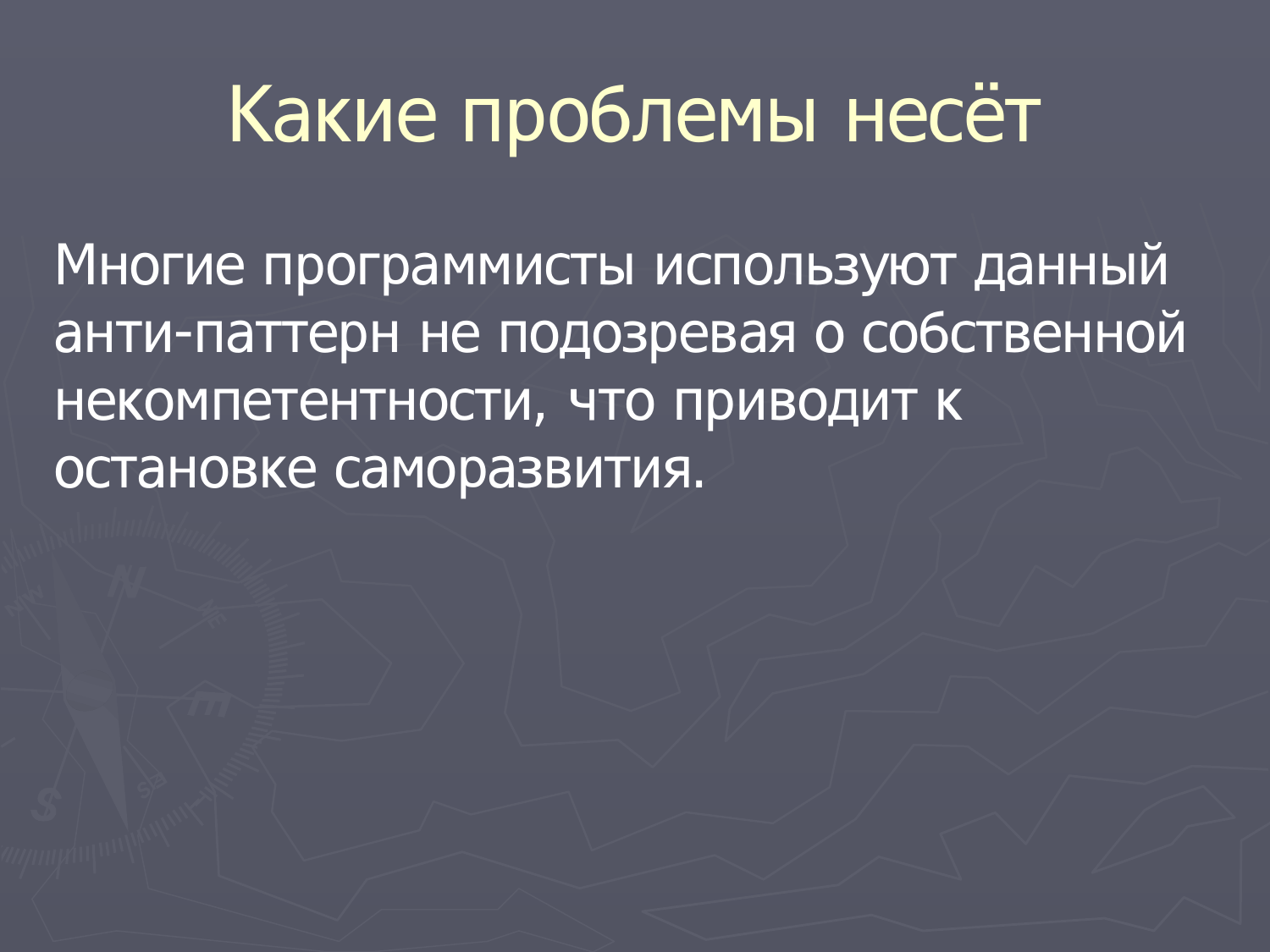

# Какие проблемы несёт
Многие программисты используют данный анти-паттерн не подозревая о собственной некомпетентности, что приводит к остановке саморазвития.